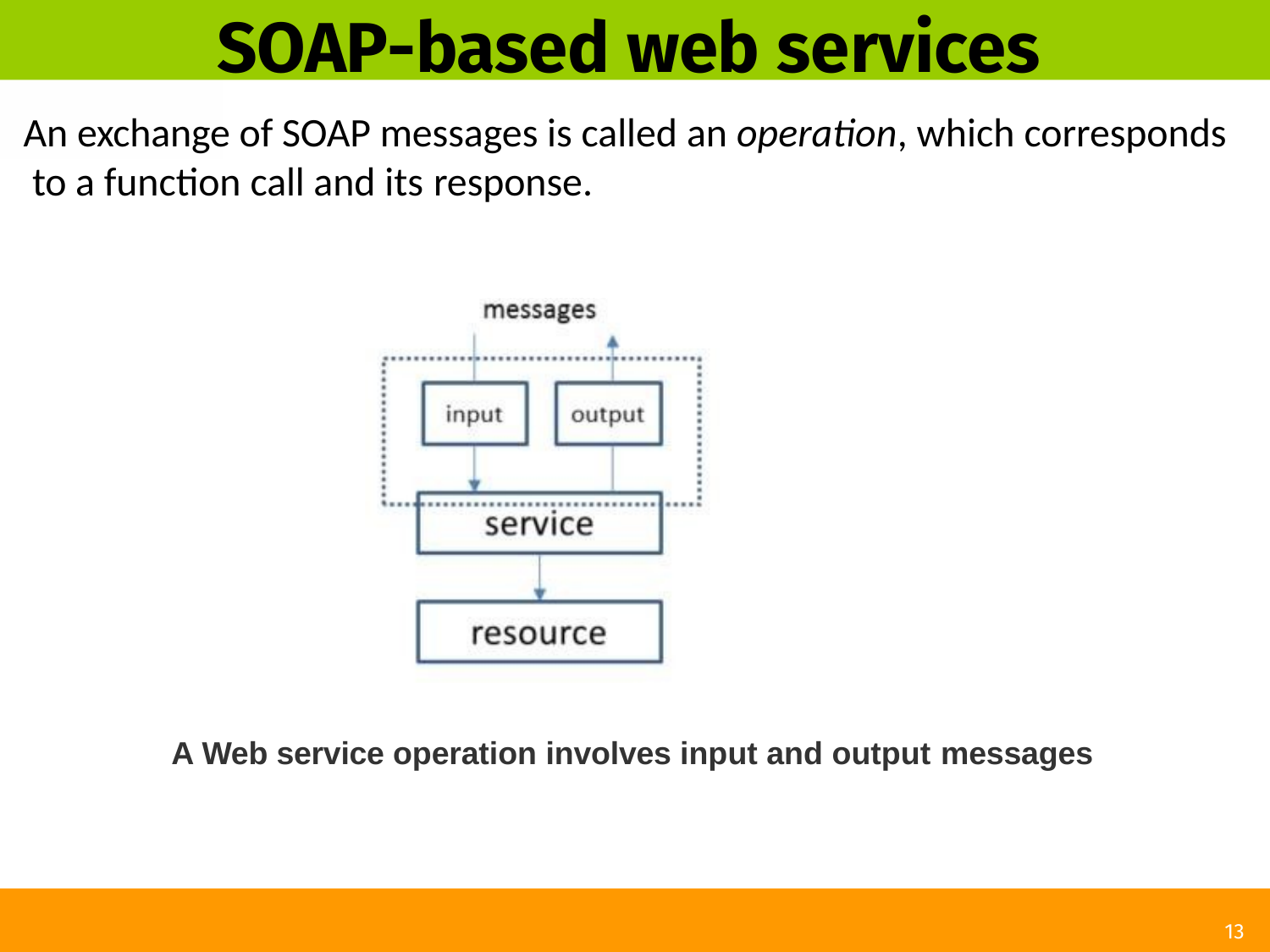

# SOAP-based web services
An exchange of SOAP messages is called an operation, which corresponds  to a function call and its response.

A Web service operation involves input and output messages
13